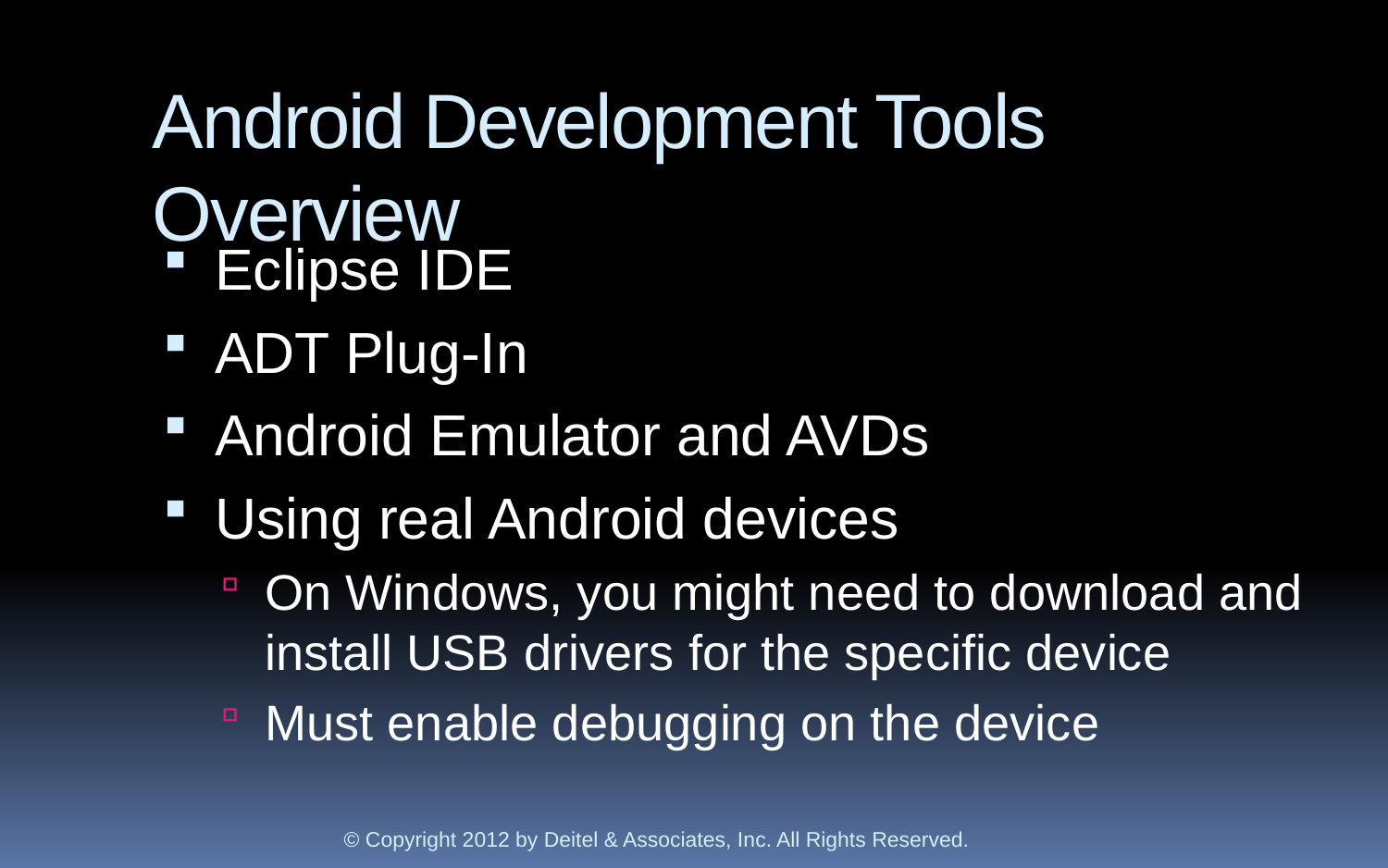

# Android Development Tools Overview
Eclipse IDE
ADT Plug-In
Android Emulator and AVDs
Using real Android devices
On Windows, you might need to download and install USB drivers for the specific device
Must enable debugging on the device

© Copyright 2012 by Deitel & Associates, Inc. All Rights Reserved.